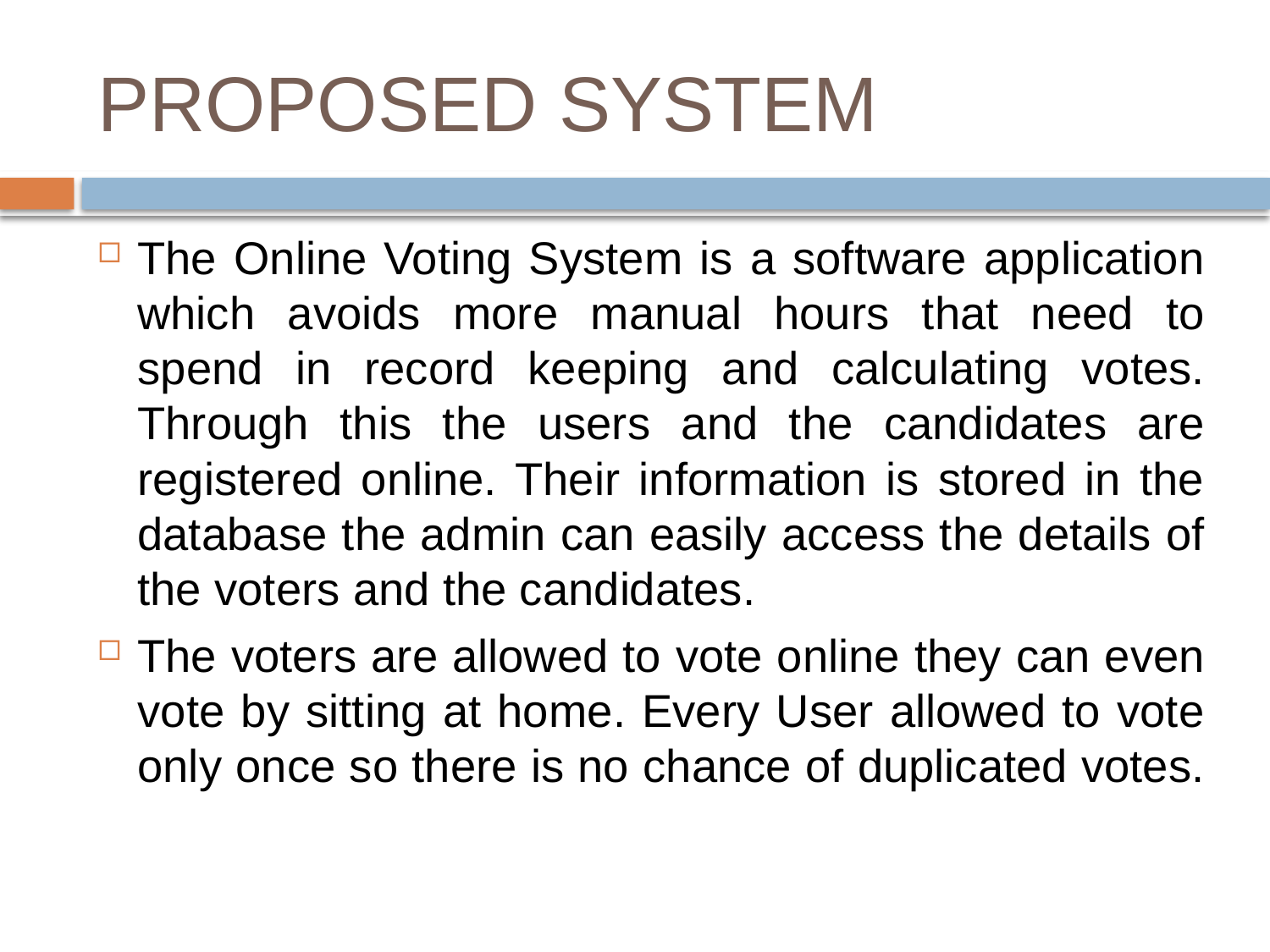

# PROPOSED SYSTEM
The Online Voting System is a software application which avoids more manual hours that need to spend in record keeping and calculating votes. Through this the users and the candidates are registered online. Their information is stored in the database the admin can easily access the details of the voters and the candidates.
The voters are allowed to vote online they can even vote by sitting at home. Every User allowed to vote only once so there is no chance of duplicated votes.